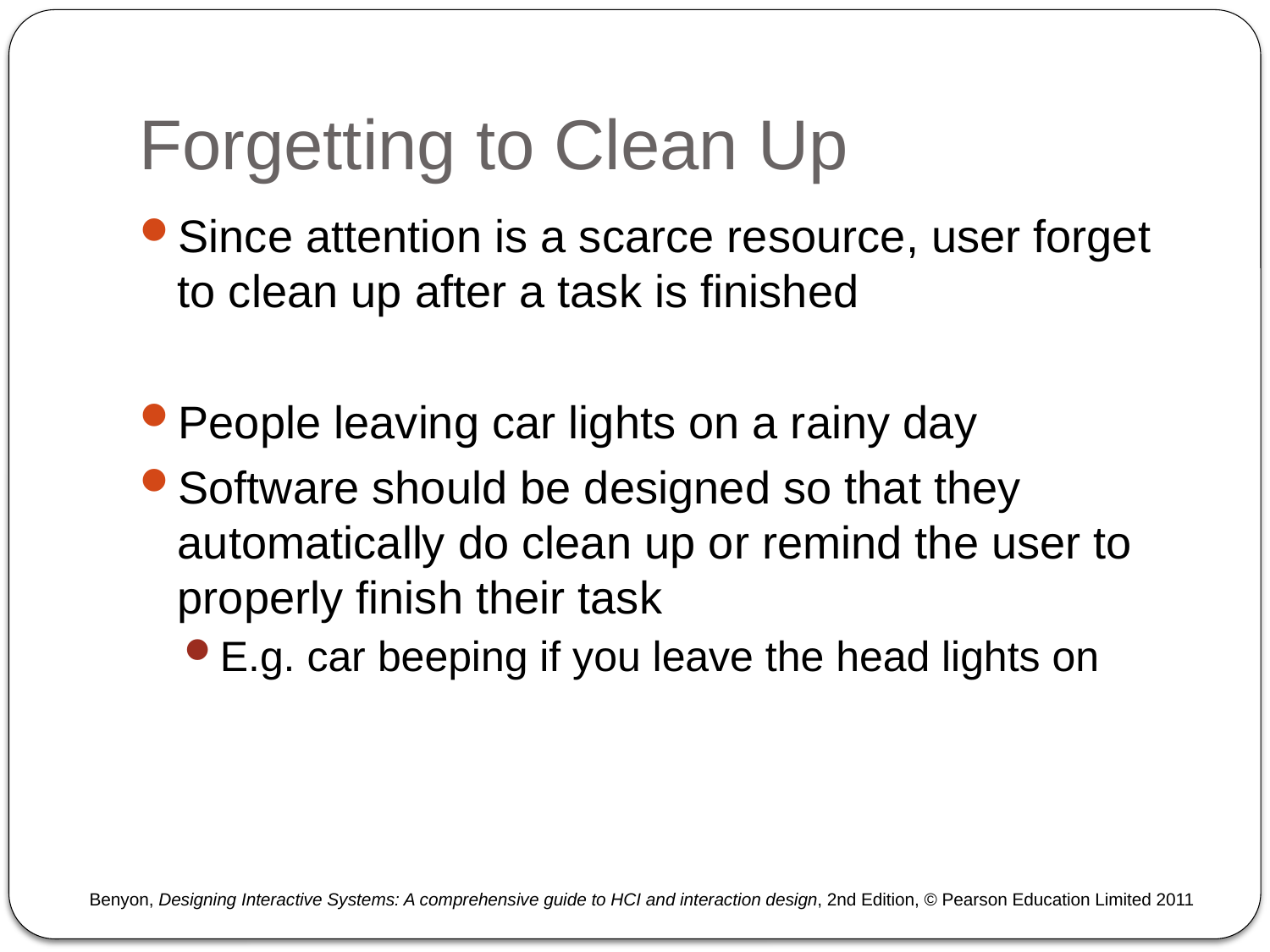

# Forgetting to Clean Up
Since attention is a scarce resource, user forget to clean up after a task is finished

People leaving car lights on a rainy day
Software should be designed so that they automatically do clean up or remind the user to properly finish their task
E.g. car beeping if you leave the head lights on